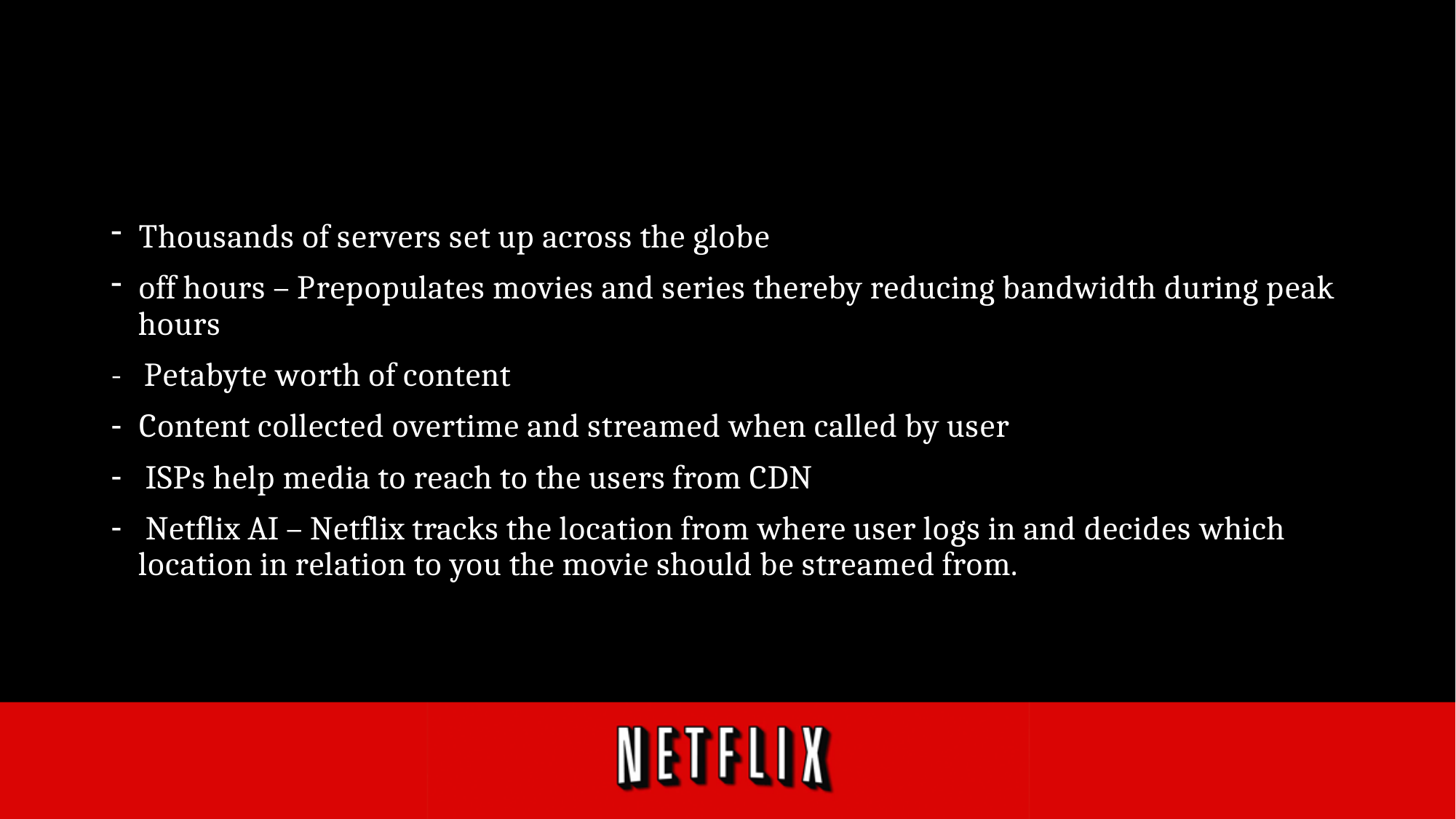

Thousands of servers set up across the globe
off hours – Prepopulates movies and series thereby reducing bandwidth during peak hours
-   Petabyte worth of content
Content collected overtime and streamed when called by user
 ISPs help media to reach to the users from CDN
 Netflix AI – Netflix tracks the location from where user logs in and decides which   location in relation to you the movie should be streamed from.